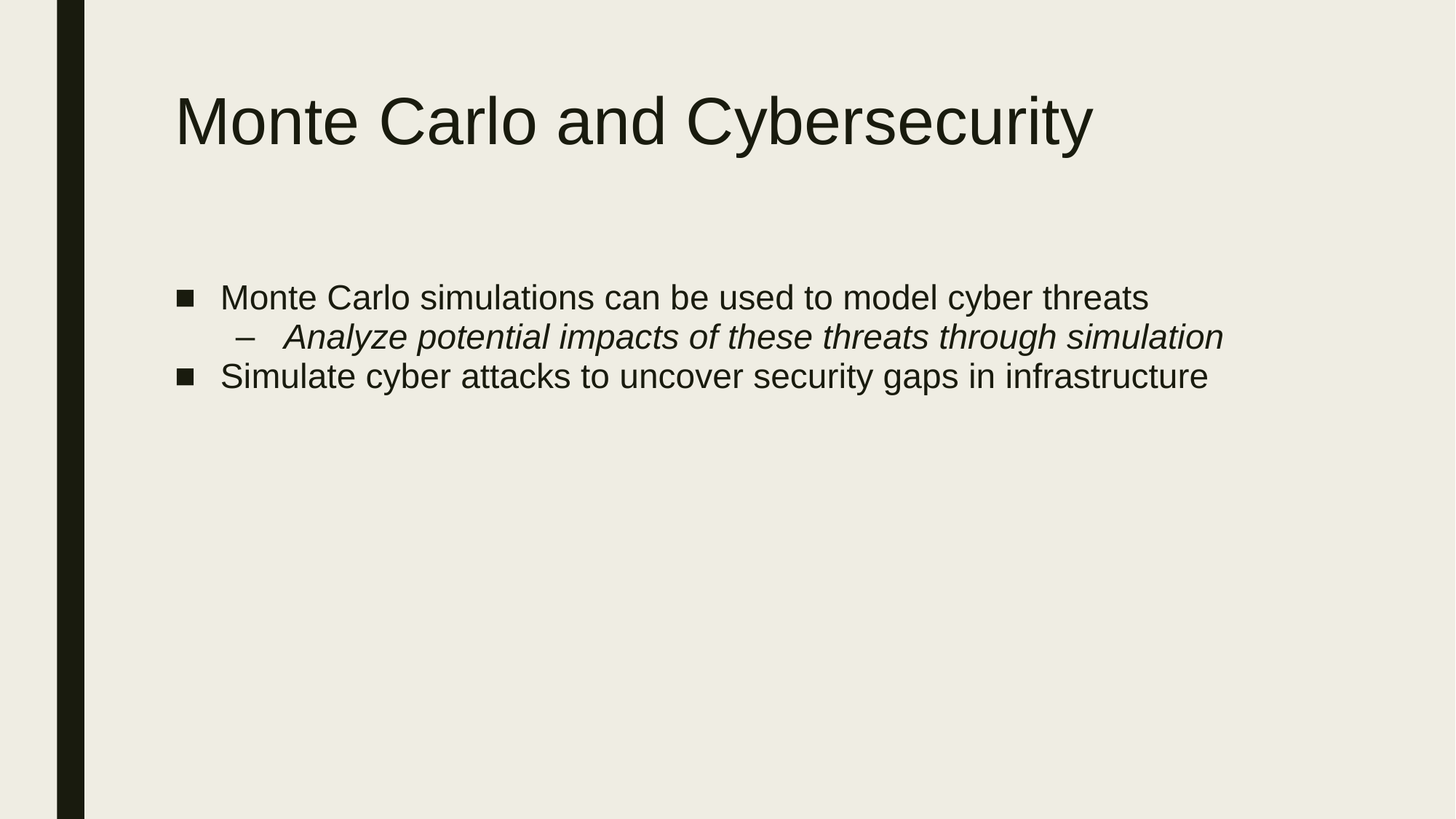

# Monte Carlo and Cybersecurity
Monte Carlo simulations can be used to model cyber threats
Analyze potential impacts of these threats through simulation
Simulate cyber attacks to uncover security gaps in infrastructure